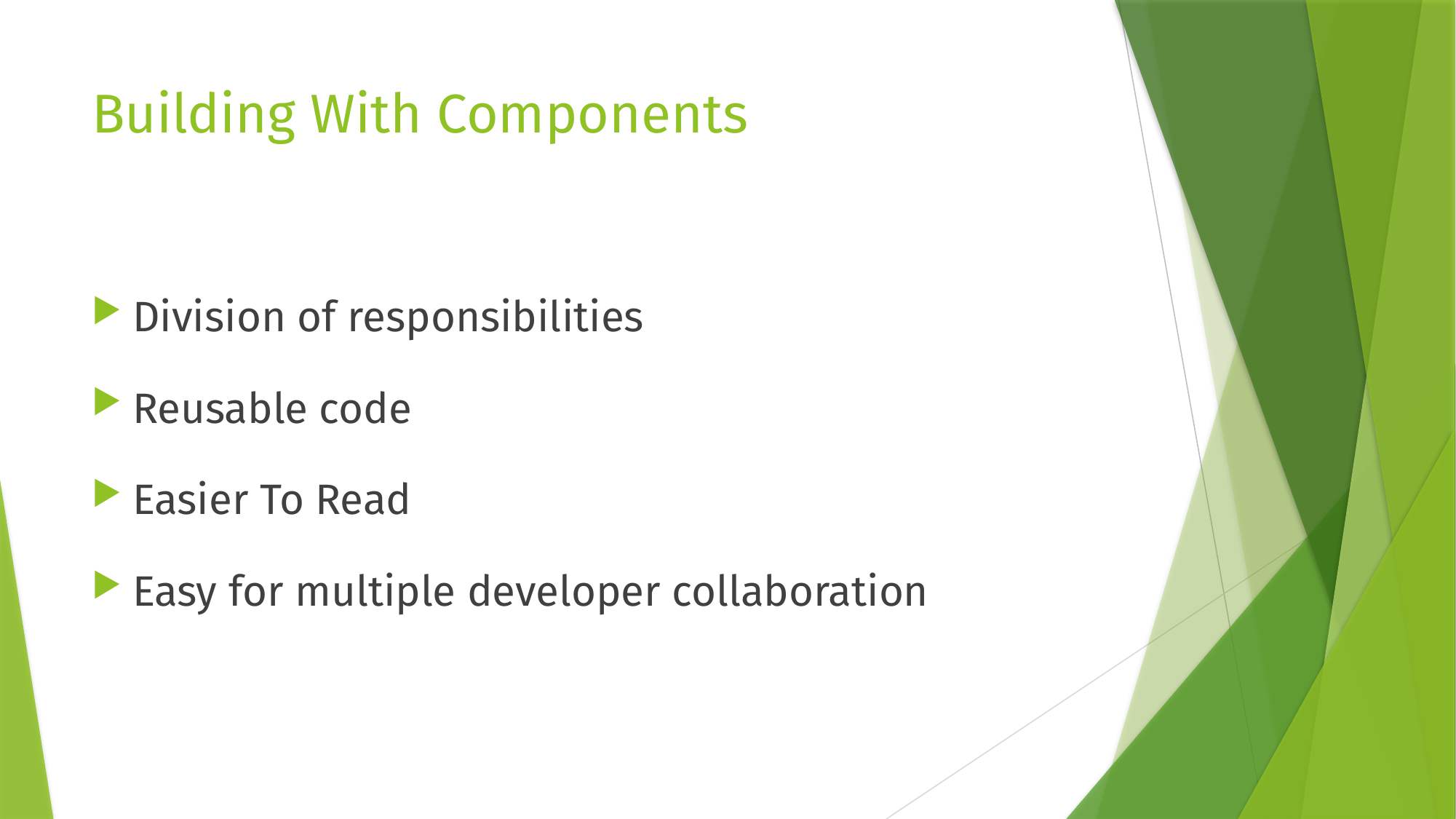

# Building With Components
Division of responsibilities
Reusable code
Easier To Read
Easy for multiple developer collaboration